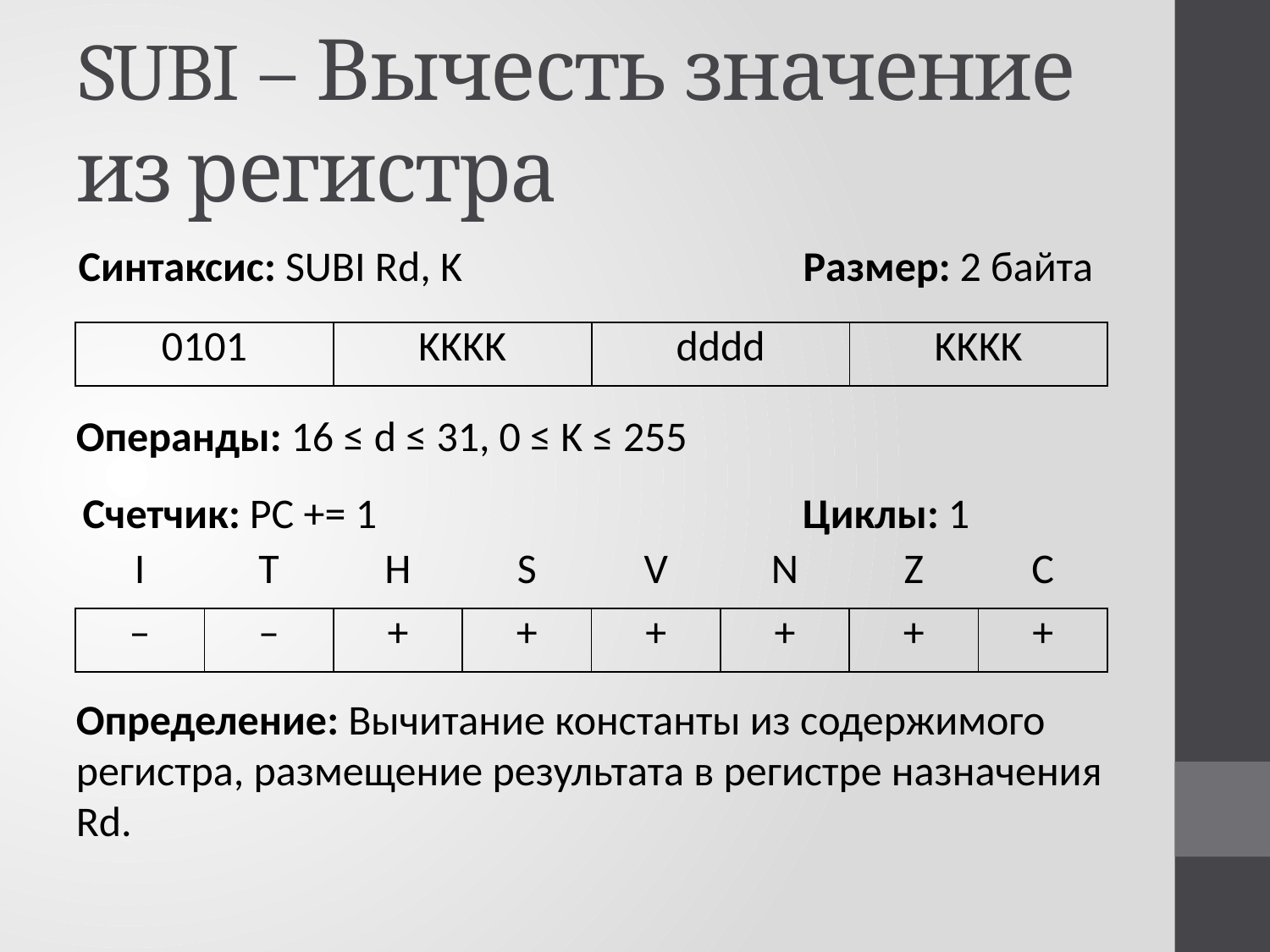

# SUBI – Вычесть значение из регистра
Синтаксис: SUBI Rd, K
Размер: 2 байта
| 0101 | KKKK | dddd | KKKK |
| --- | --- | --- | --- |
Операнды: 16 ≤ d ≤ 31, 0 ≤ K ≤ 255
Счетчик: PC += 1
Циклы: 1
| I | T | H | S | V | N | Z | C |
| --- | --- | --- | --- | --- | --- | --- | --- |
| – | – | + | + | + | + | + | + |
Определение: Вычитание константы из содержимого регистра, размещение результата в регистре назначения Rd.